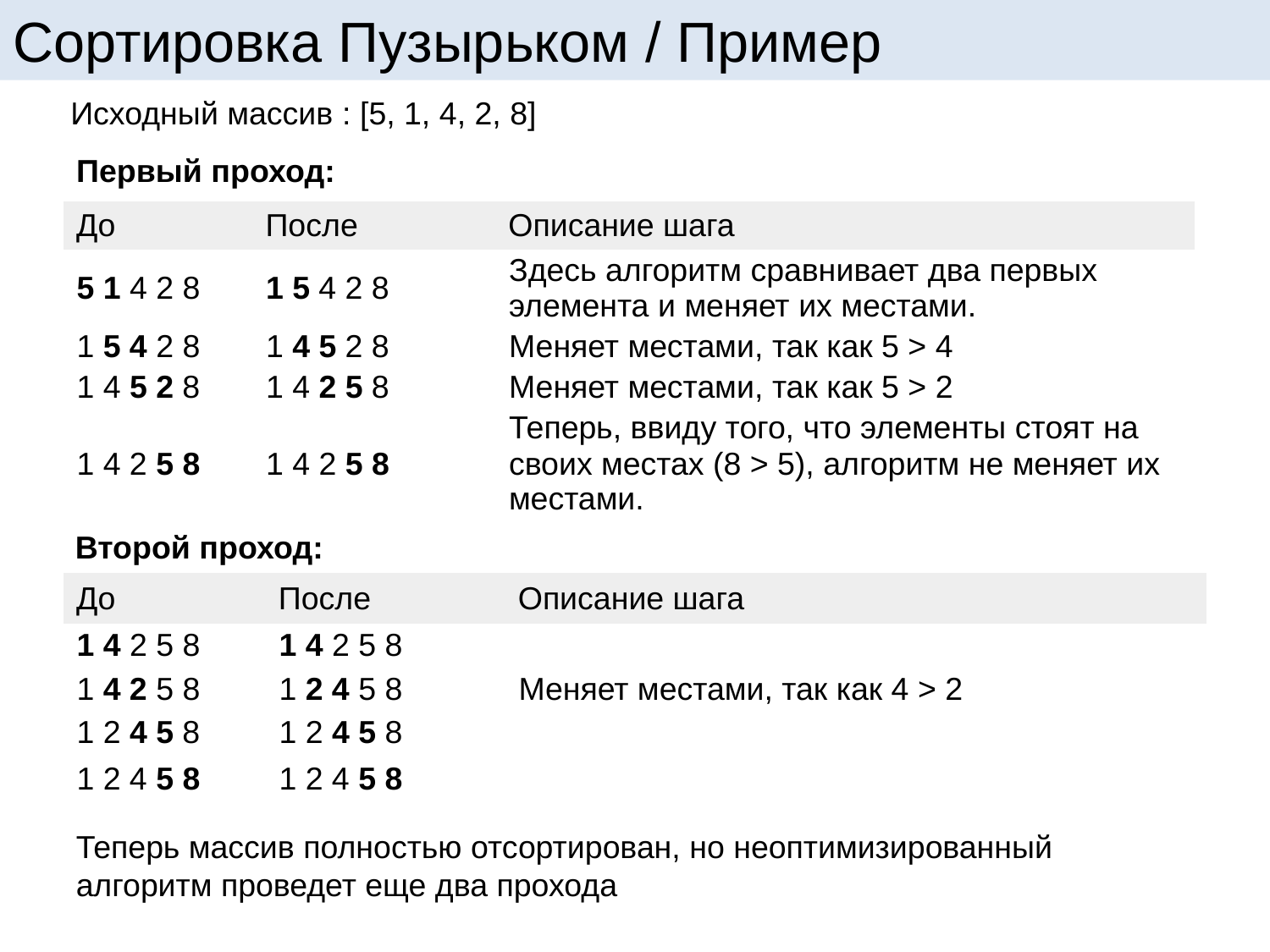

# Сортировка Пузырьком / Пример
Исходный массив : [5, 1, 4, 2, 8]
Первый проход:
| До | После | Описание шага |
| --- | --- | --- |
| 5 1 4 2 8 | 1 5 4 2 8 | Здесь алгоритм сравнивает два первых элемента и меняет их местами. |
| 1 5 4 2 8 | 1 4 5 2 8 | Меняет местами, так как 5 > 4 |
| 1 4 5 2 8 | 1 4 2 5 8 | Меняет местами, так как 5 > 2 |
| 1 4 2 5 8 | 1 4 2 5 8 | Теперь, ввиду того, что элементы стоят на своих местах (8 > 5), алгоритм не меняет их местами. |
Второй проход:
| До | После | Описание шага |
| --- | --- | --- |
| 1 4 2 5 8 | 1 4 2 5 8 |  |
| 1 4 2 5 8 | 1 2 4 5 8 | Меняет местами, так как 4 > 2 |
| 1 2 4 5 8 | 1 2 4 5 8 |  |
| 1 2 4 5 8 | 1 2 4 5 8 |  |

Теперь массив полностью отсортирован, но неоптимизированный алгоритм проведет еще два прохода